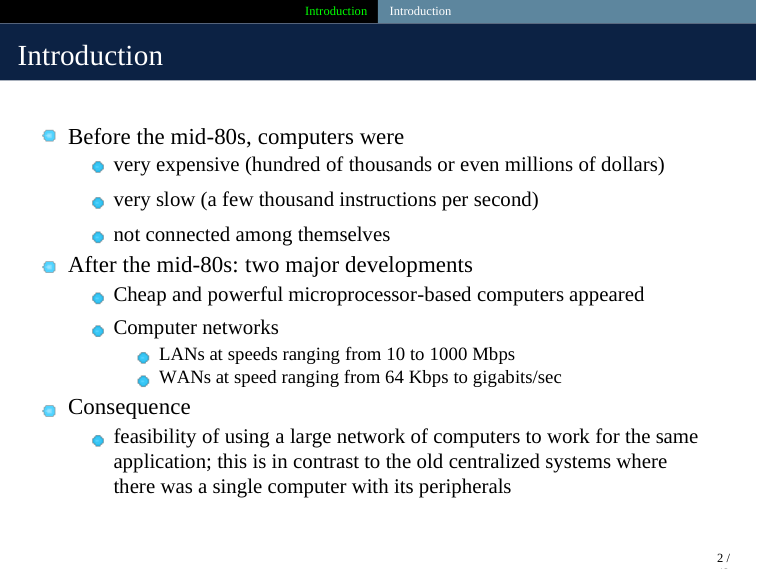

Introduction      Introduction

Introduction
Before the mid-80s, computers were
very expensive (hundred of thousands or even millions of dollars)
very slow (a few thousand instructions per second)
not connected among themselves
After the mid-80s: two major developments
Cheap and powerful microprocessor-based computers appeared
Computer networks
LANs at speeds ranging from 10 to 1000 Mbps
WANs at speed ranging from 64 Kbps to gigabits/sec
Consequence
feasibility of using a large network of computers to work for the same application; this is in contrast to the old centralized systems where there was a single computer with its peripherals
2 / 42